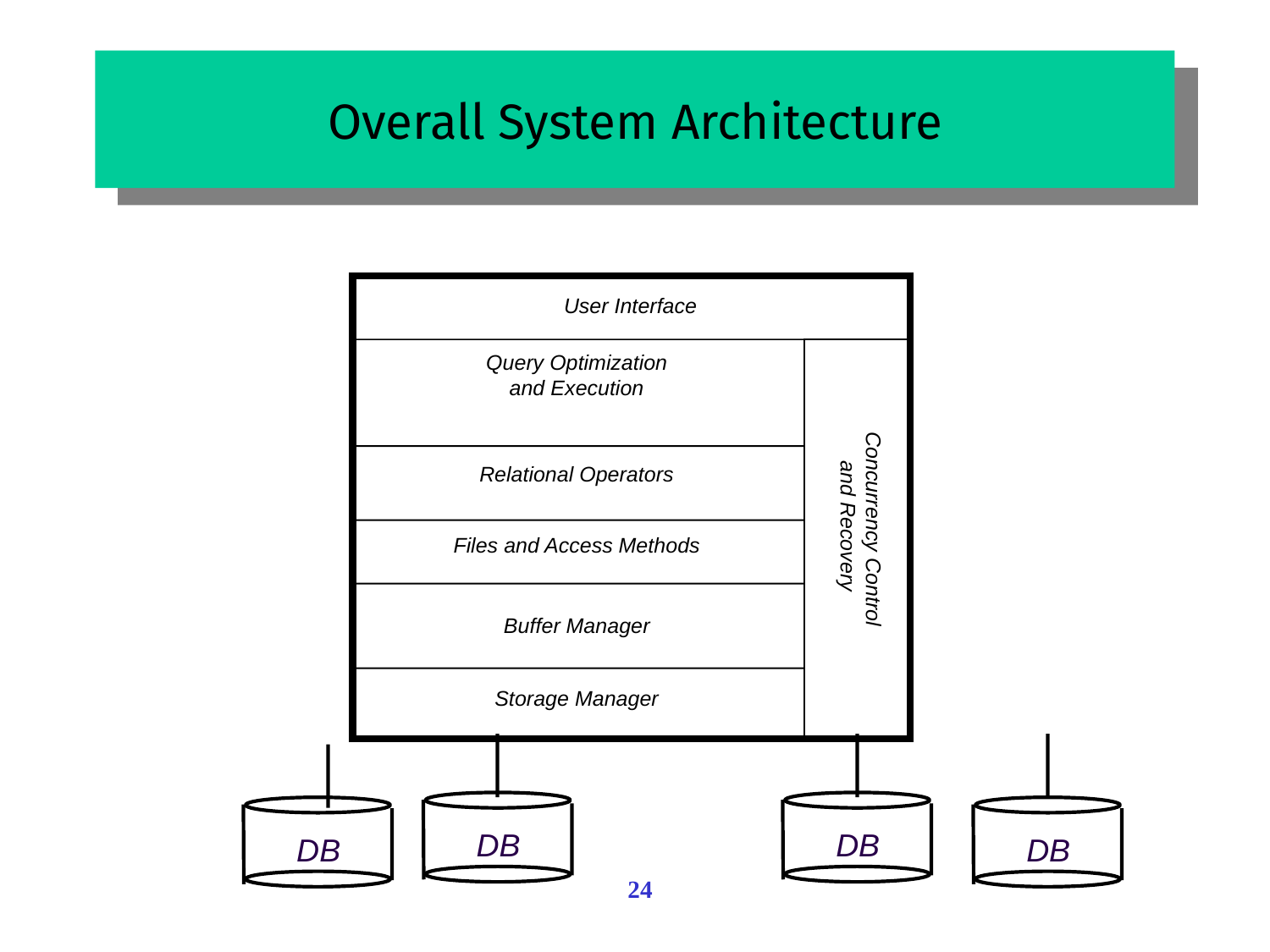

Overall System Architecture

User Interface

Query Optimization
and Execution
 Concurrency Control and Recovery

Relational Operators

Files and Access Methods

Buffer Manager

Storage Manager

DB

DB

DB

DB

24